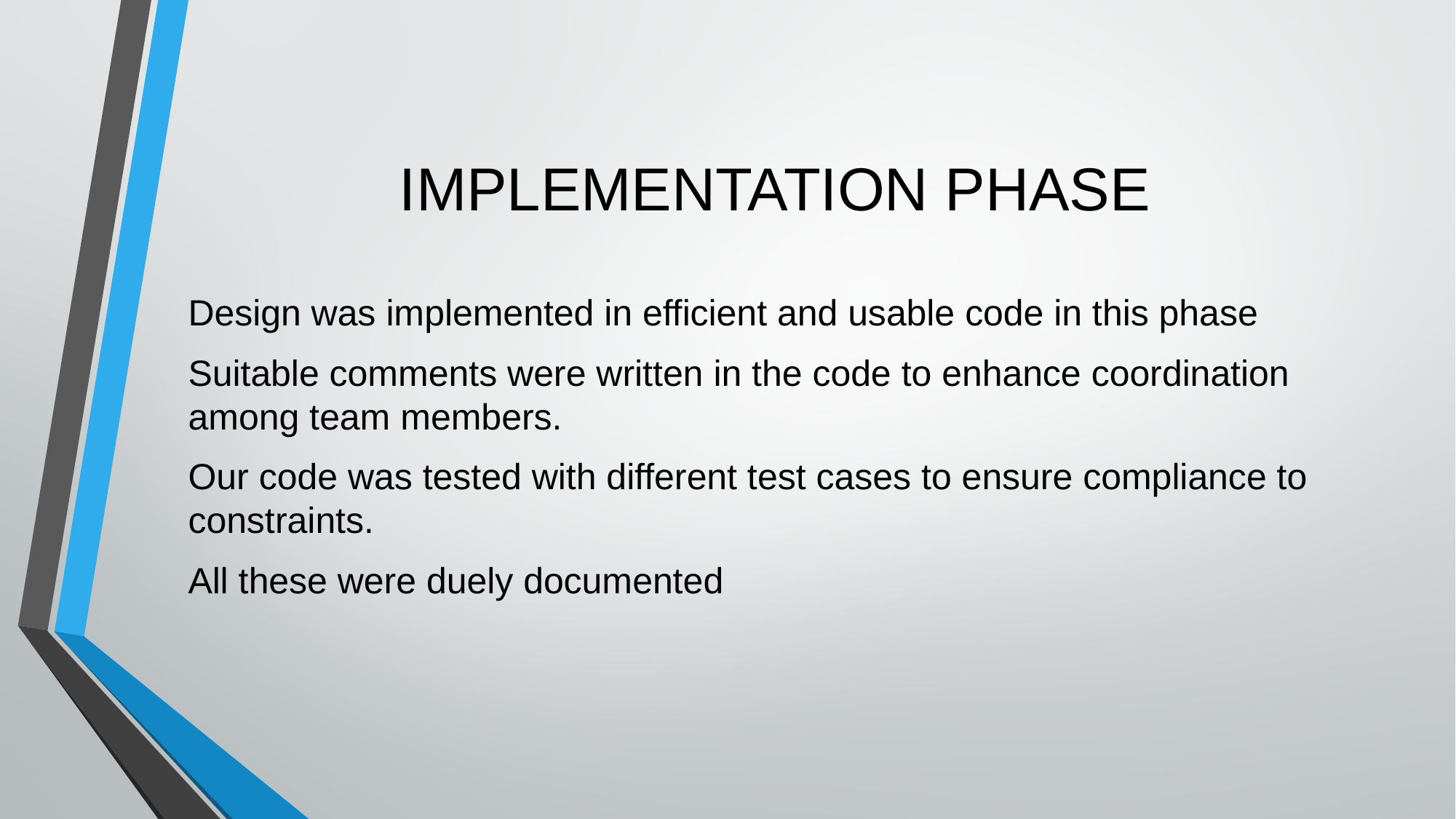

# IMPLEMENTATION PHASE
Design was implemented in efficient and usable code in this phase
Suitable comments were written in the code to enhance coordination among team members.
Our code was tested with different test cases to ensure compliance to constraints.
All these were duely documented